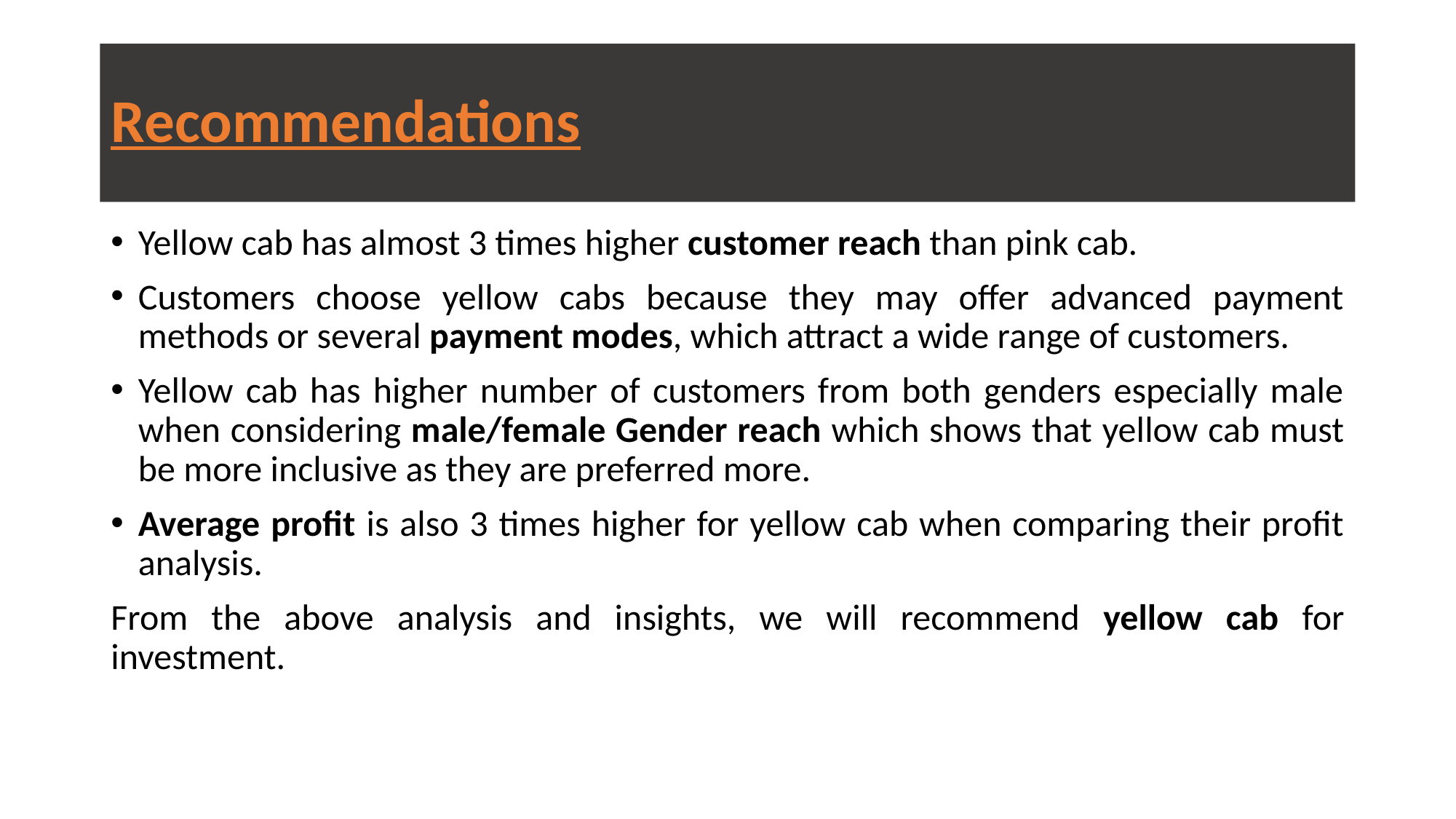

# Recommendations
Yellow cab has almost 3 times higher customer reach than pink cab.
Customers choose yellow cabs because they may offer advanced payment methods or several payment modes, which attract a wide range of customers.
Yellow cab has higher number of customers from both genders especially male when considering male/female Gender reach which shows that yellow cab must be more inclusive as they are preferred more.
Average profit is also 3 times higher for yellow cab when comparing their profit analysis.
From the above analysis and insights, we will recommend yellow cab for investment.